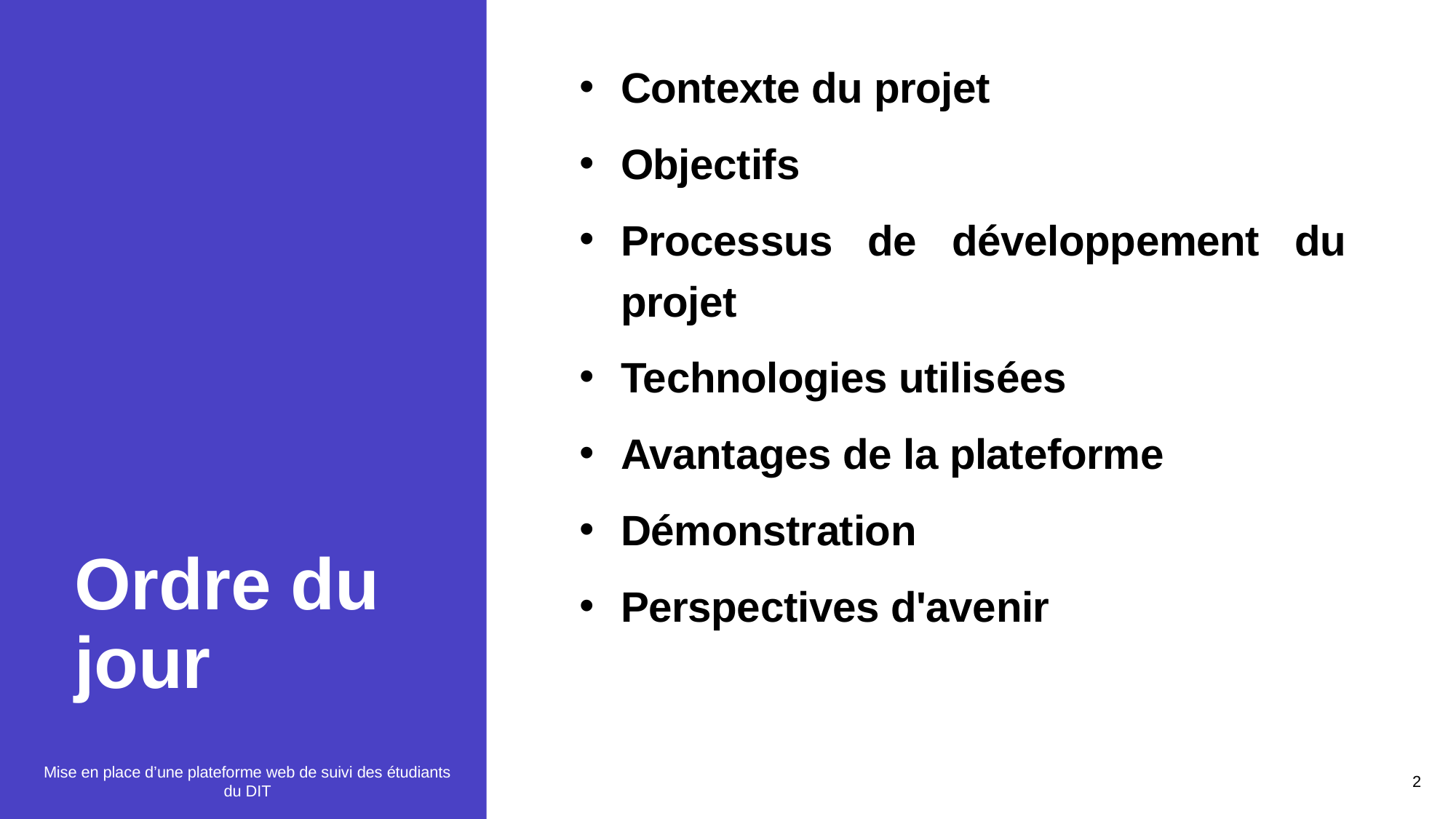

Contexte du projet
Objectifs
Processus de développement du projet
Technologies utilisées
Avantages de la plateforme
Démonstration
Perspectives d'avenir
# Ordre du jour
Mise en place d’une plateforme web de suivi des étudiants du DIT
2